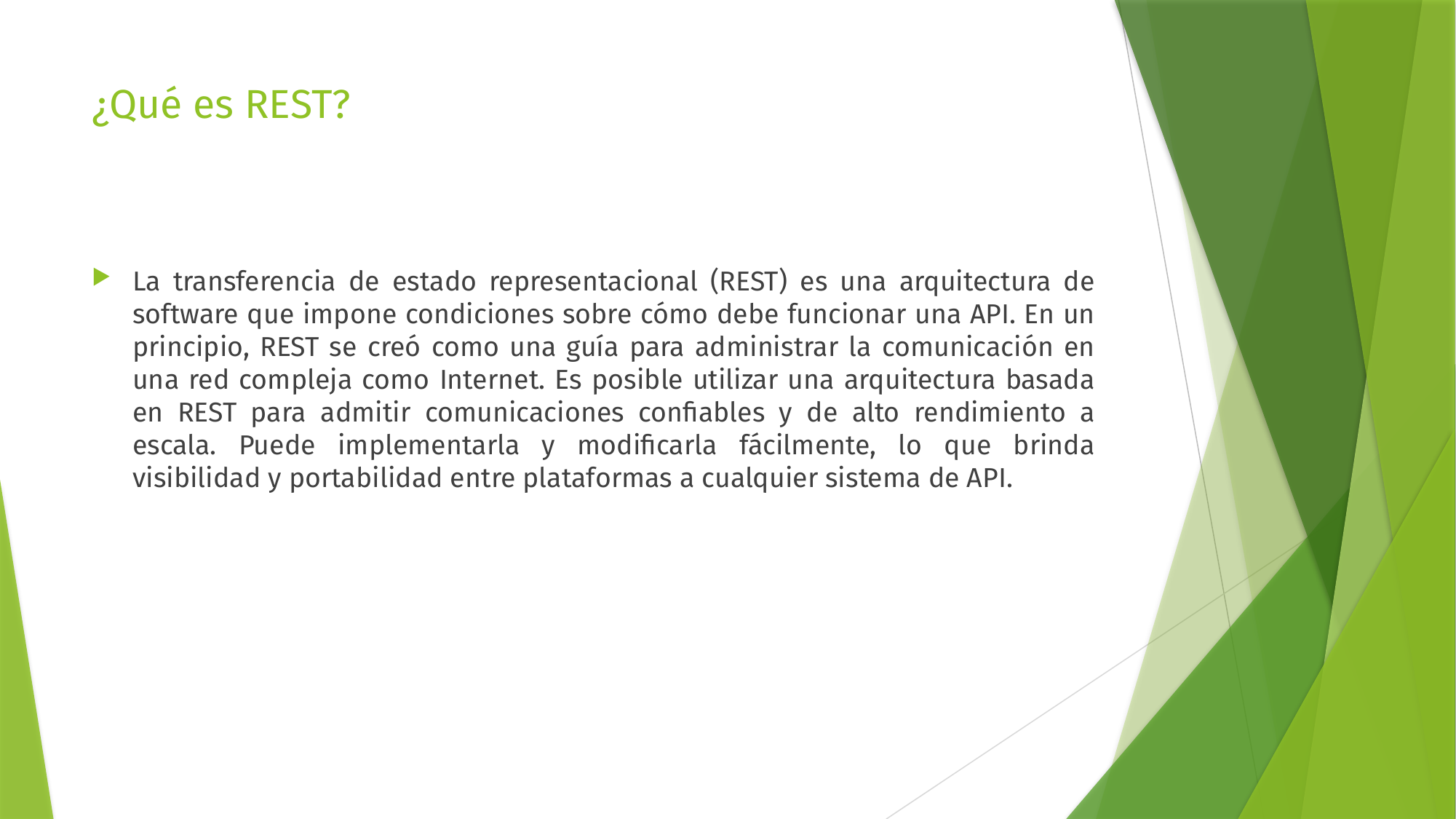

# ¿Qué es REST?
La transferencia de estado representacional (REST) es una arquitectura de software que impone condiciones sobre cómo debe funcionar una API. En un principio, REST se creó como una guía para administrar la comunicación en una red compleja como Internet. Es posible utilizar una arquitectura basada en REST para admitir comunicaciones confiables y de alto rendimiento a escala. Puede implementarla y modificarla fácilmente, lo que brinda visibilidad y portabilidad entre plataformas a cualquier sistema de API.